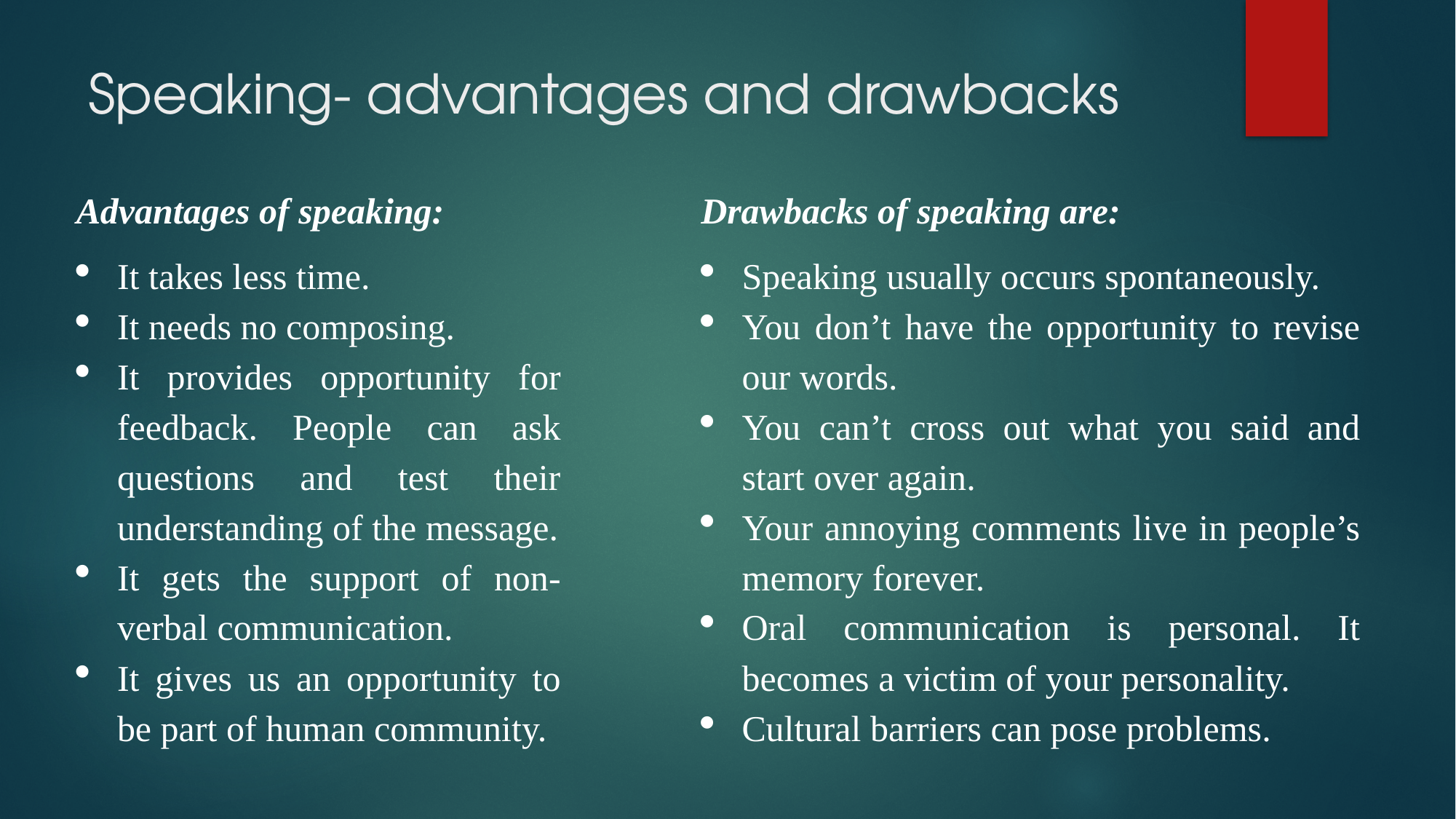

# Speaking- advantages and drawbacks
Advantages of speaking:
It takes less time.
It needs no composing.
It provides opportunity for feedback. People can ask questions and test their understanding of the message.
It gets the support of non-verbal communication.
It gives us an opportunity to be part of human community.
Drawbacks of speaking are:
Speaking usually occurs spontaneously.
You don’t have the opportunity to revise our words.
You can’t cross out what you said and start over again.
Your annoying comments live in people’s memory forever.
Oral communication is personal. It becomes a victim of your personality.
Cultural barriers can pose problems.